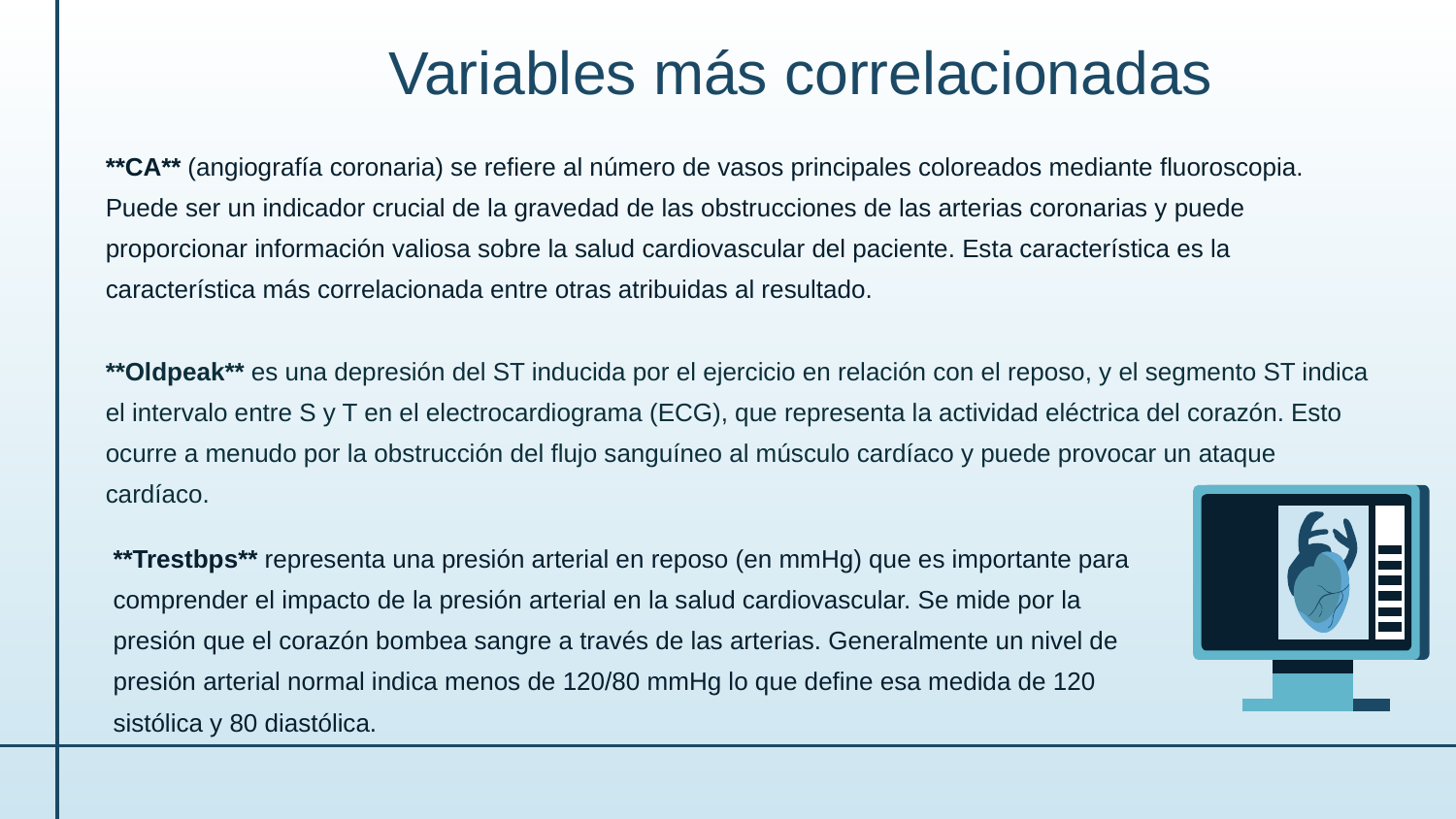

# Variables más correlacionadas
**CA** (angiografía coronaria) se refiere al número de vasos principales coloreados mediante fluoroscopia. Puede ser un indicador crucial de la gravedad de las obstrucciones de las arterias coronarias y puede proporcionar información valiosa sobre la salud cardiovascular del paciente. Esta característica es la característica más correlacionada entre otras atribuidas al resultado.

**Oldpeak** es una depresión del ST inducida por el ejercicio en relación con el reposo, y el segmento ST indica el intervalo entre S y T en el electrocardiograma (ECG), que representa la actividad eléctrica del corazón. Esto ocurre a menudo por la obstrucción del flujo sanguíneo al músculo cardíaco y puede provocar un ataque cardíaco.

**Trestbps** representa una presión arterial en reposo (en mmHg) que es importante para comprender el impacto de la presión arterial en la salud cardiovascular. Se mide por la presión que el corazón bombea sangre a través de las arterias. Generalmente un nivel de presión arterial normal indica menos de 120/80 mmHg lo que define esa medida de 120 sistólica y 80 diastólica.